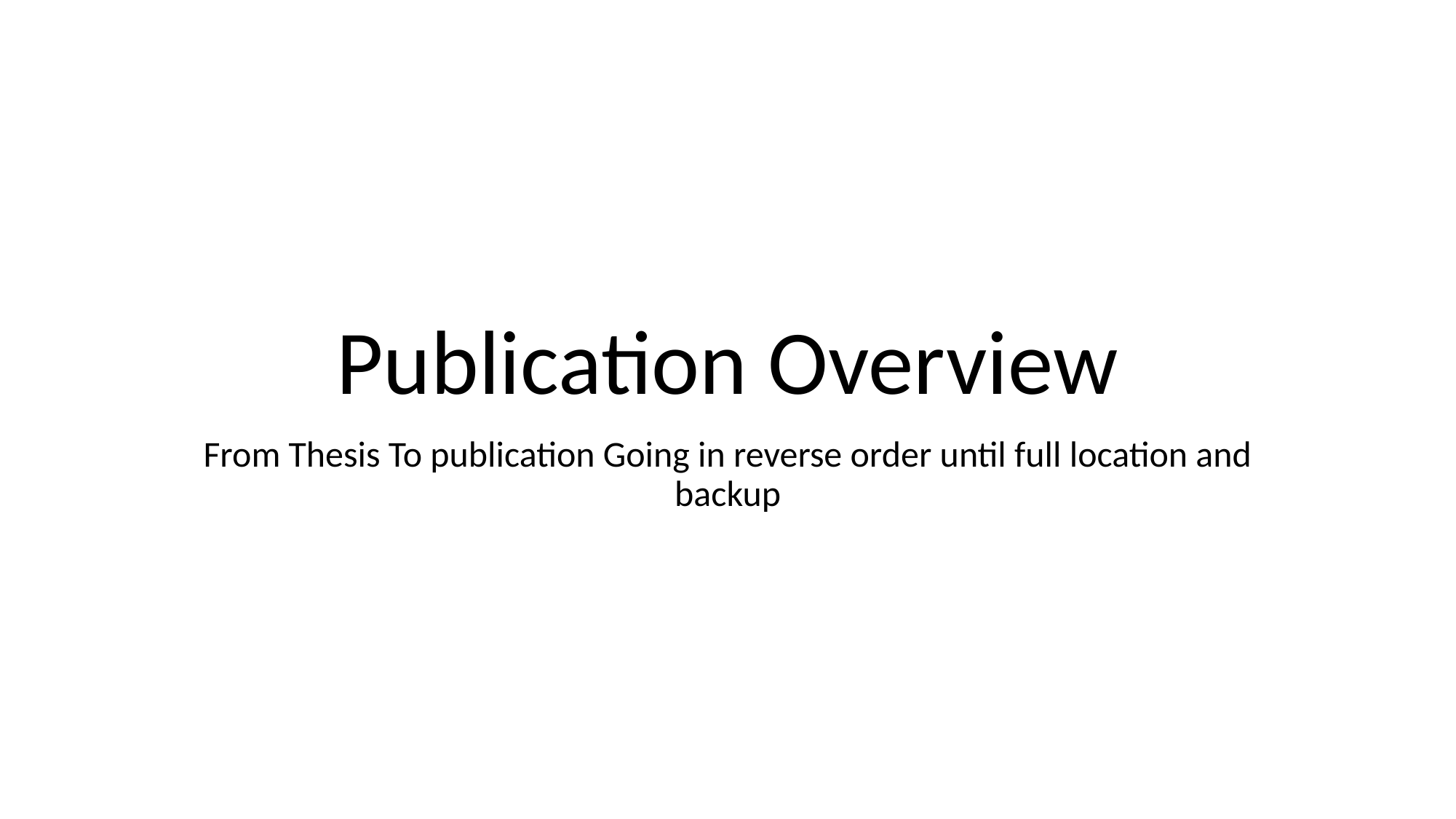

# Publication Overview
From Thesis To publication Going in reverse order until full location and backup